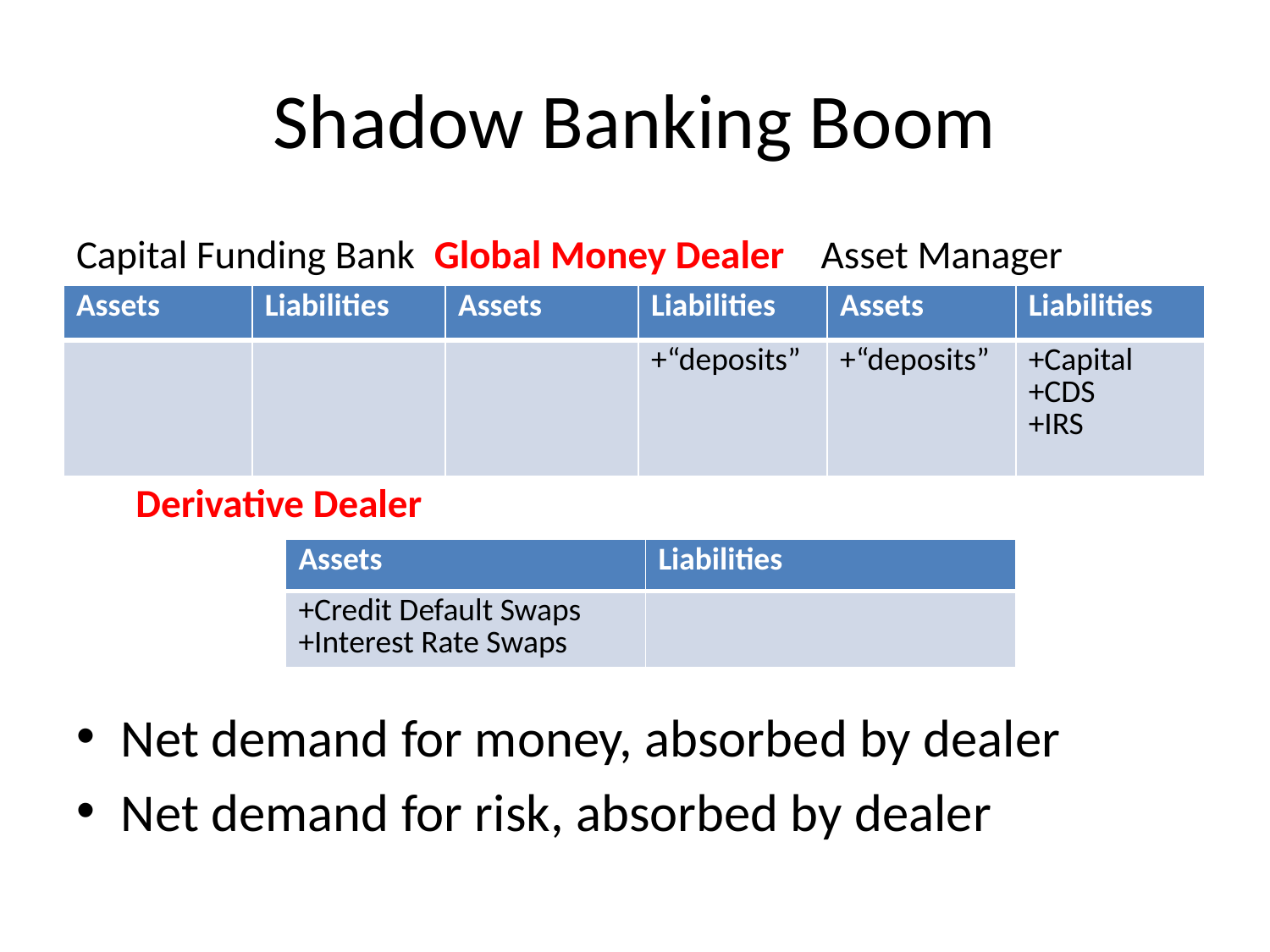

# Shadow Banking Boom
Capital Funding Bank	Global Money Dealer    Asset Manager

			Derivative Dealer

Net demand for money, absorbed by dealer
Net demand for risk, absorbed by dealer

| Assets | Liabilities | Assets | Liabilities | Assets | Liabilities |
| --- | --- | --- | --- | --- | --- |
|  |  |  | +“deposits” | +“deposits” | +Capital +CDS +IRS |
| Assets | Liabilities |
| --- | --- |
| +Credit Default Swaps +Interest Rate Swaps |  |